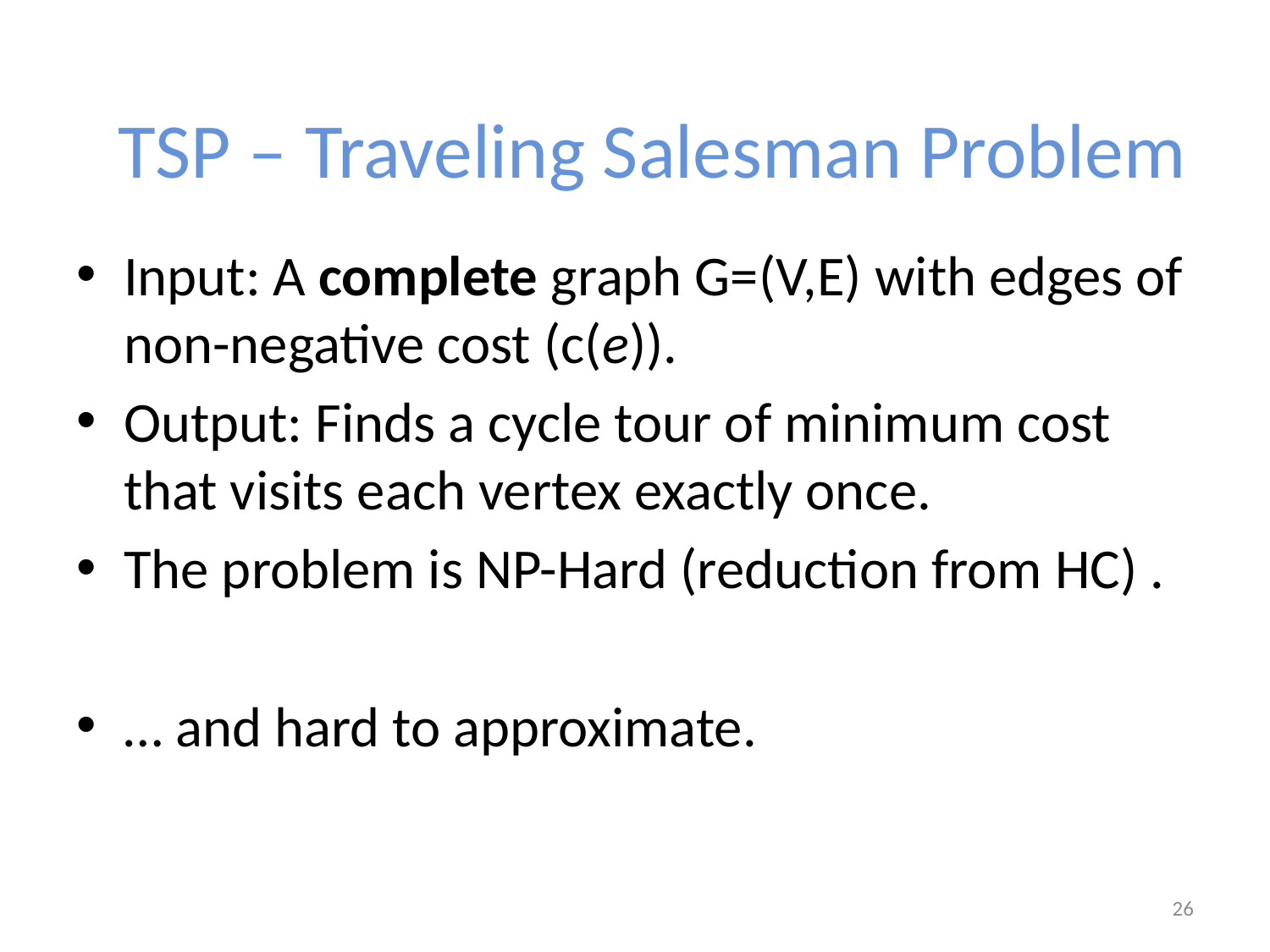

# TSP – Traveling Salesman Problem
Input: A complete graph G=(V,E) with edges of non-negative cost (c(e)).
Output: Finds a cycle tour of minimum cost that visits each vertex exactly once.
The problem is NP-Hard (reduction from HC) .

… and hard to approximate.
26